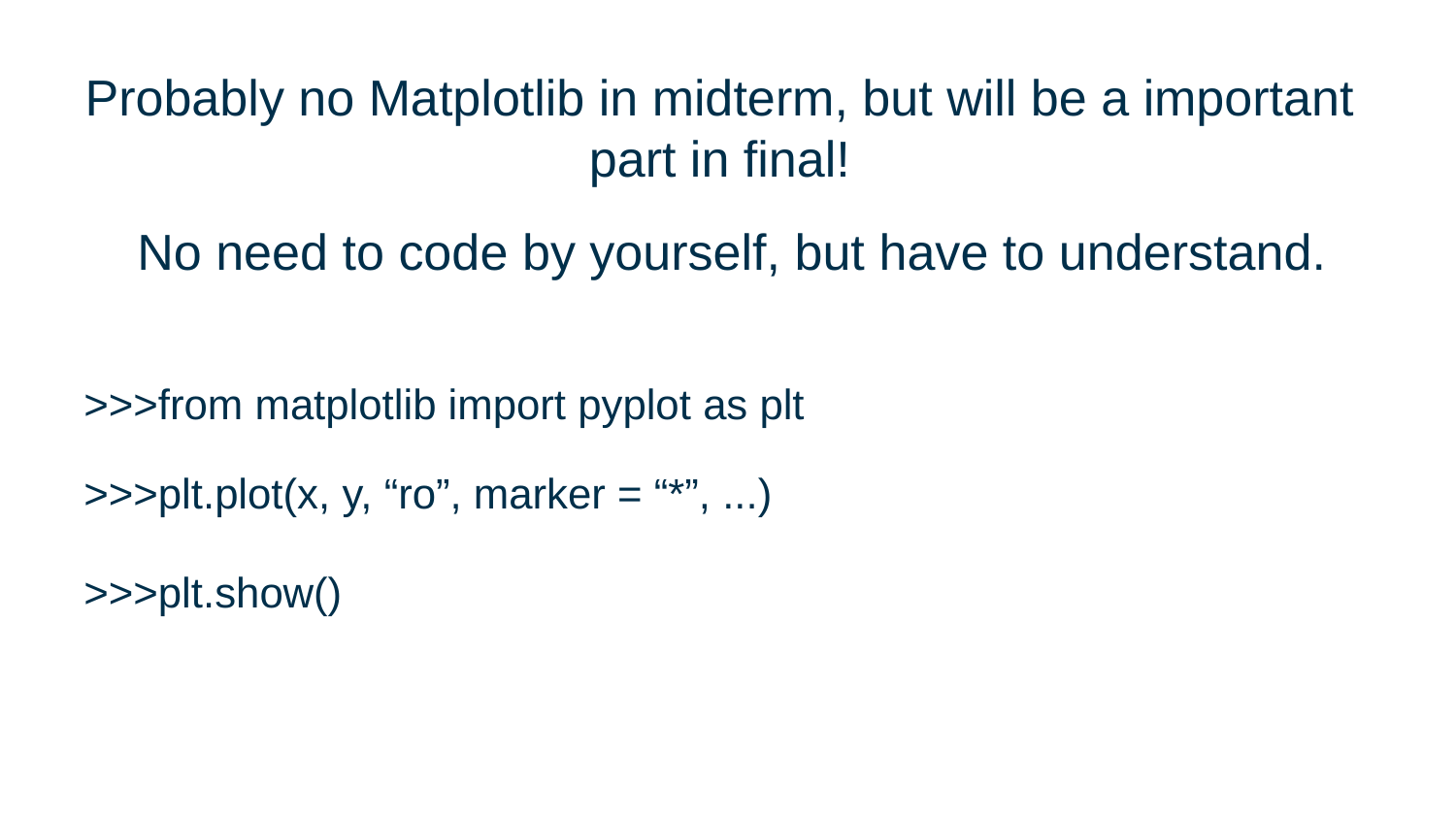

Probably no Matplotlib in midterm, but will be a important part in final!
No need to code by yourself, but have to understand.
>>>from matplotlib import pyplot as plt
>>>plt.plot(x, y, “ro”, marker = “*”, ...)
>>>plt.show()